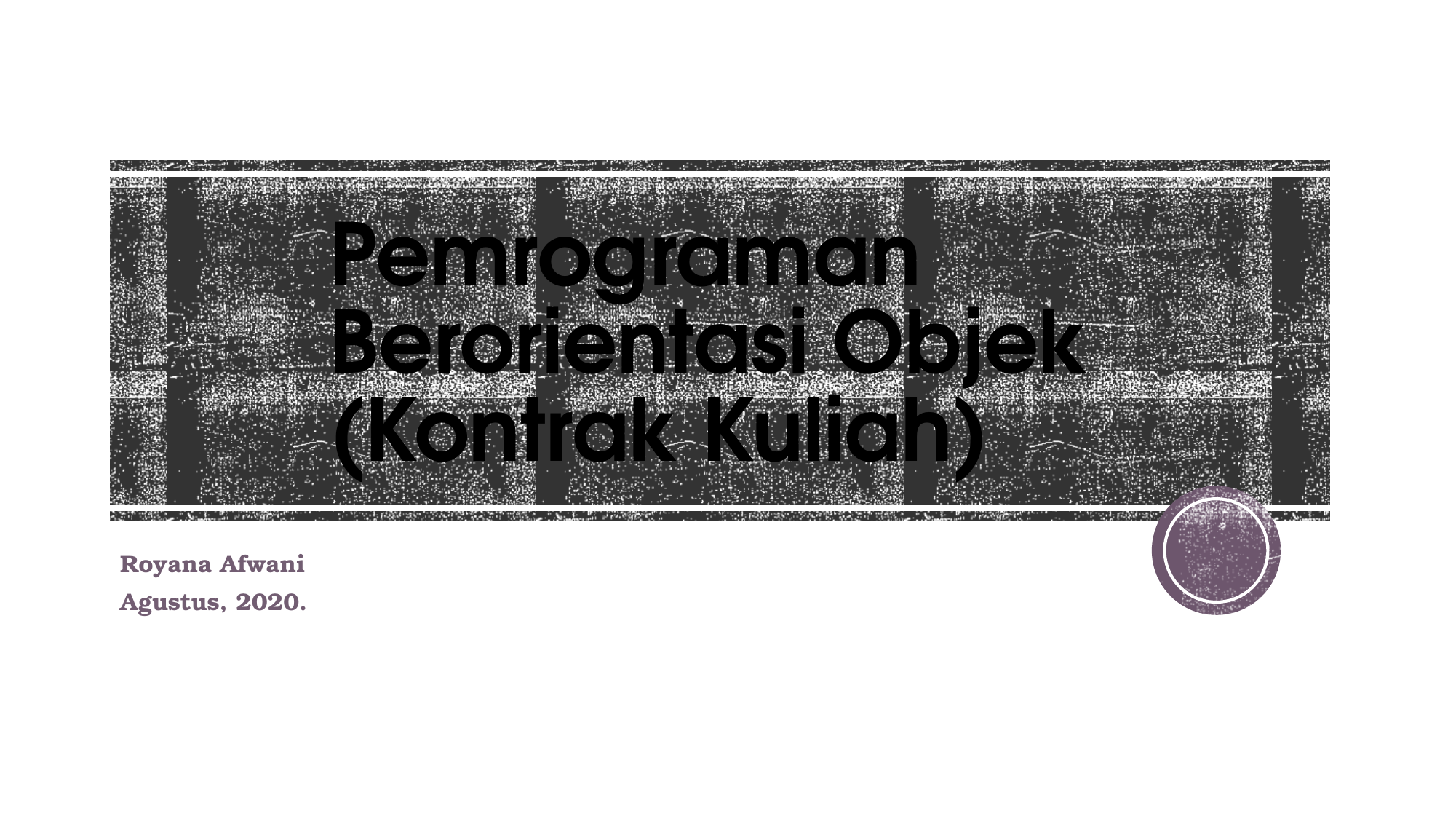

# Pemrograman Berorientasi Objek (Kontrak Kuliah)
Royana Afwani
Agustus, 2020.